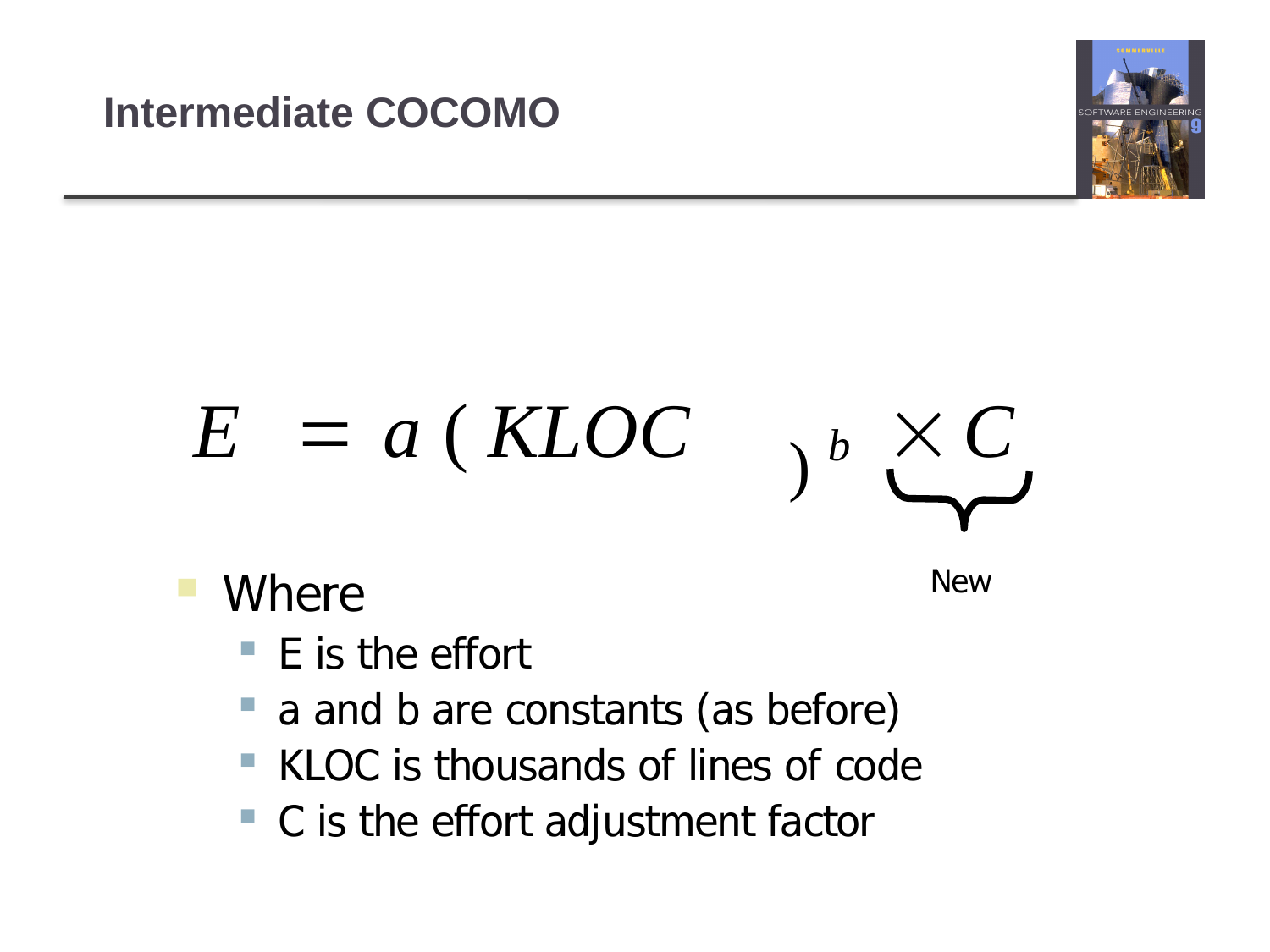

# Intermediate COCOMO
) b
E	=	a ( KLOC	×	C

Where
E is the effort
a and b are constants (as before)
KLOC is thousands of lines of code
C is the effort adjustment factor
New